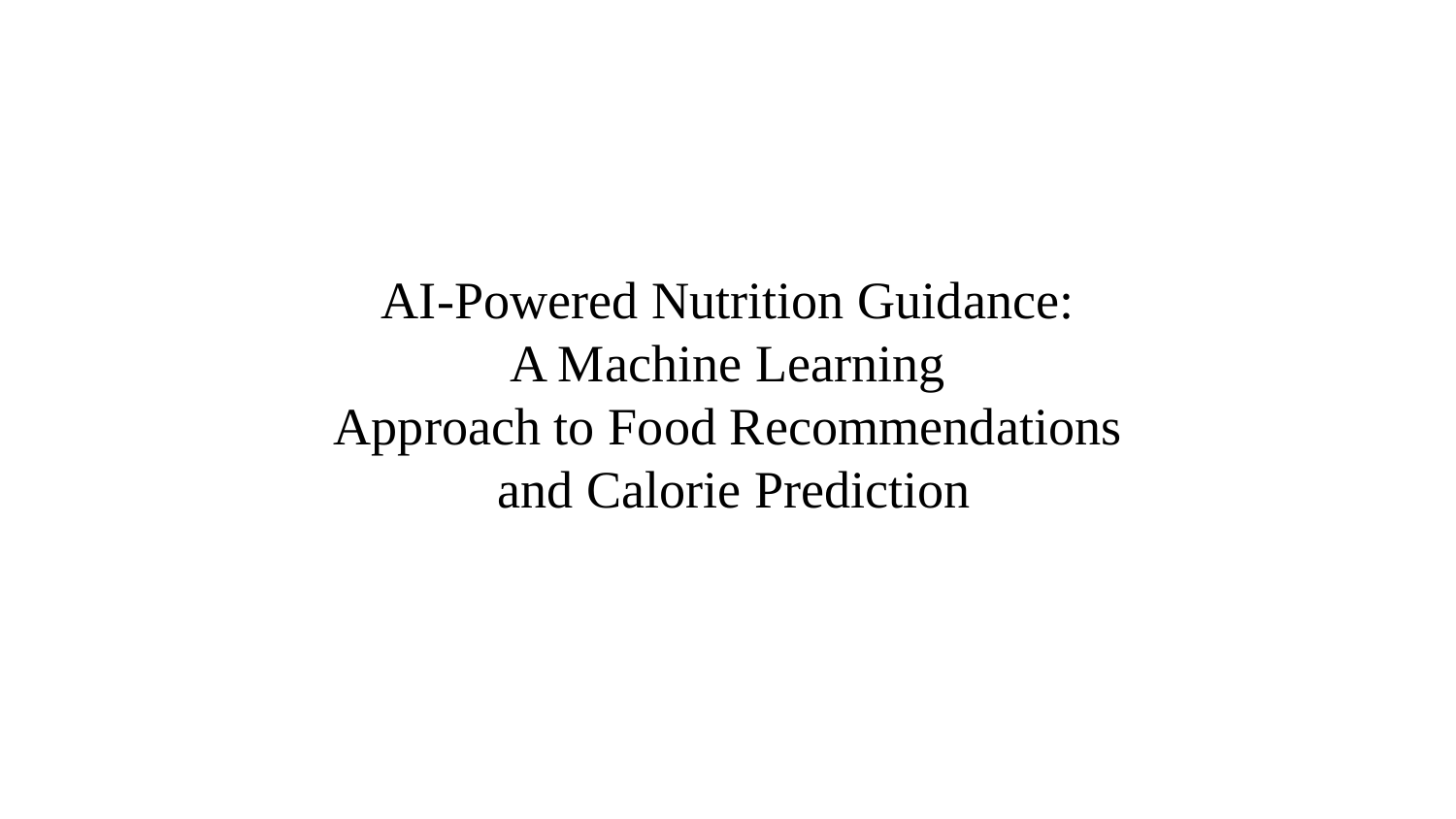

# AI-Powered Nutrition Guidance:
 A Machine Learning
Approach to Food Recommendations
 and Calorie Prediction